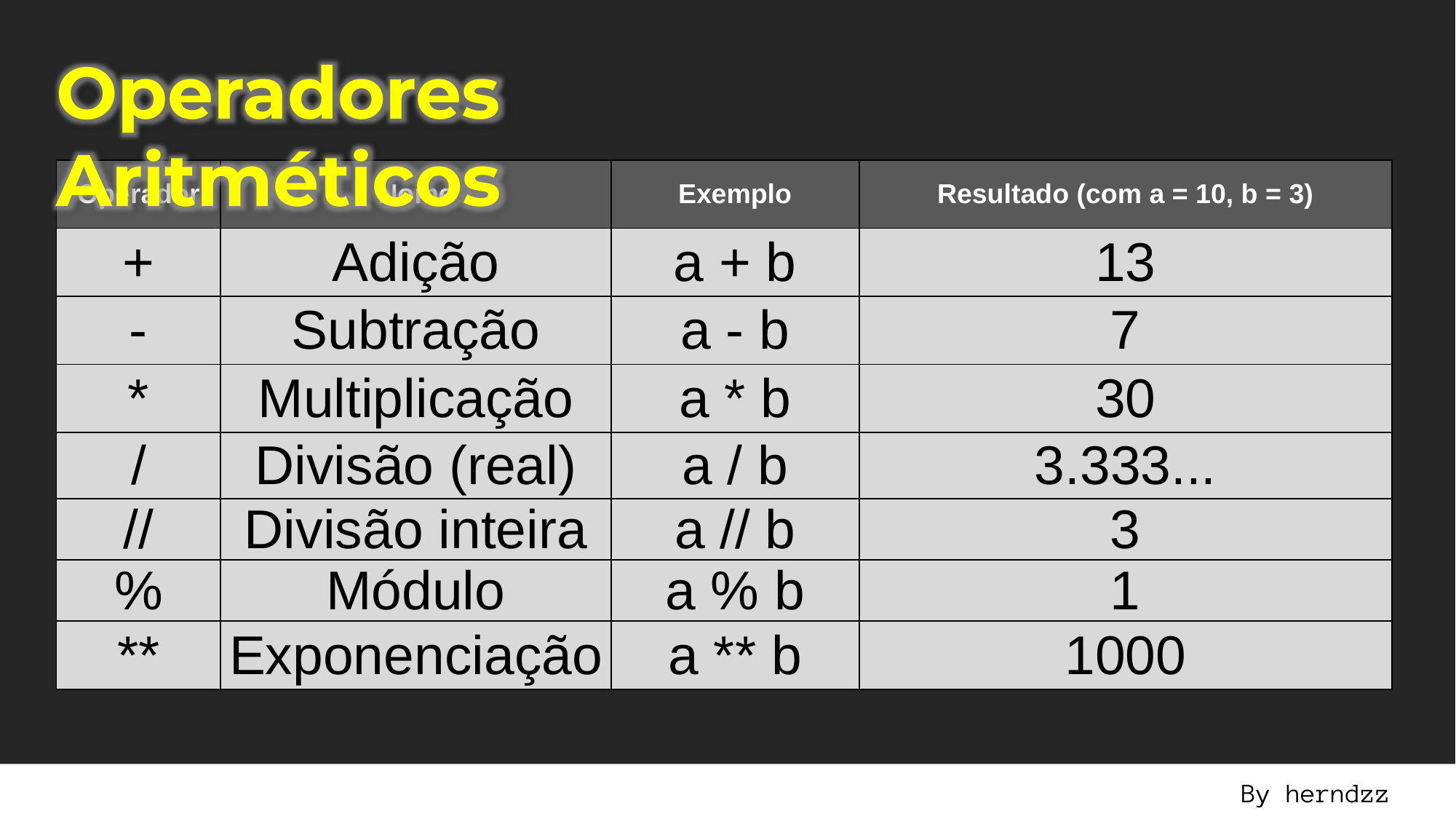

Operadores Aritméticos
| Operador | Nome | Exemplo | Resultado (com a = 10, b = 3) |
| --- | --- | --- | --- |
| + | Adição | a + b | 13 |
| - | Subtração | a - b | 7 |
| \* | Multiplicação | a \* b | 30 |
| / | Divisão (real) | a / b | 3.333... |
| // | Divisão inteira | a // b | 3 |
| % | Módulo | a % b | 1 |
| \*\* | Exponenciação | a \*\* b | 1000 |
By herndzz